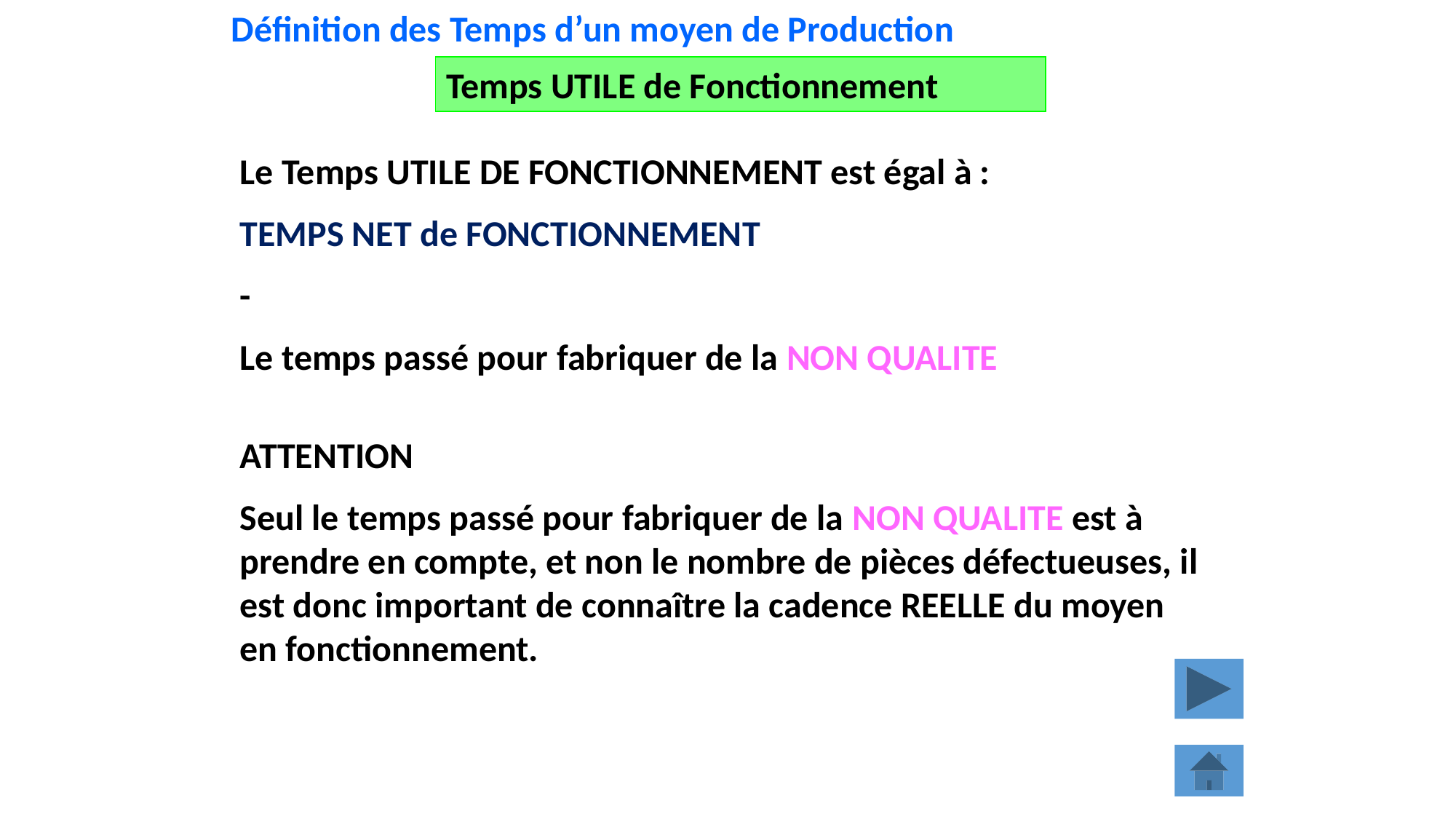

Définition des Temps d’un moyen de Production
Temps UTILE de Fonctionnement
Le Temps UTILE DE FONCTIONNEMENT est égal à :
TEMPS NET de FONCTIONNEMENT
-
Le temps passé pour fabriquer de la NON QUALITE
ATTENTION
Seul le temps passé pour fabriquer de la NON QUALITE est à prendre en compte, et non le nombre de pièces défectueuses, il est donc important de connaître la cadence REELLE du moyen en fonctionnement.